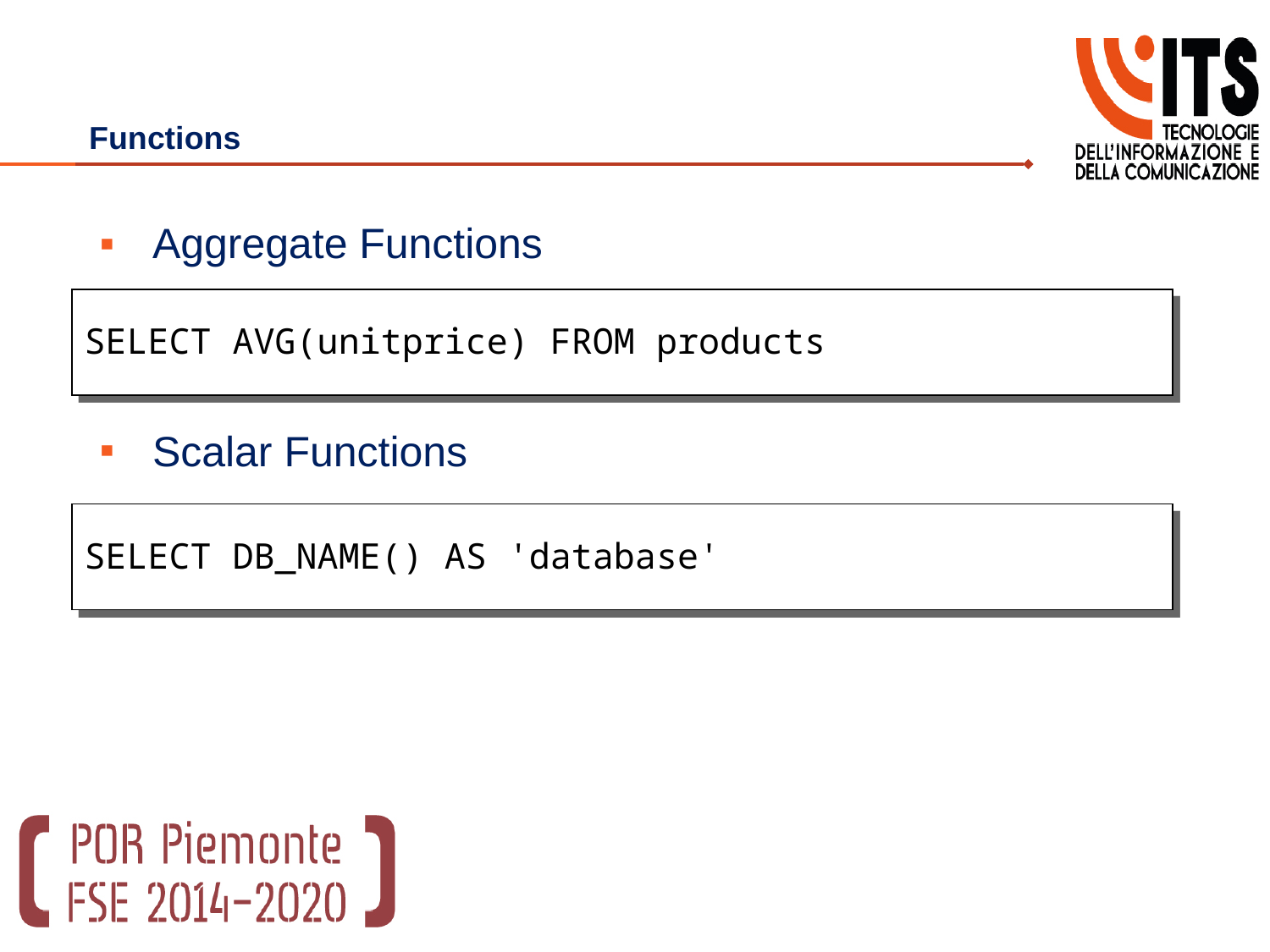

# Functions
Aggregate Functions

Scalar Functions
SELECT AVG(unitprice) FROM products
SELECT DB_NAME() AS 'database'